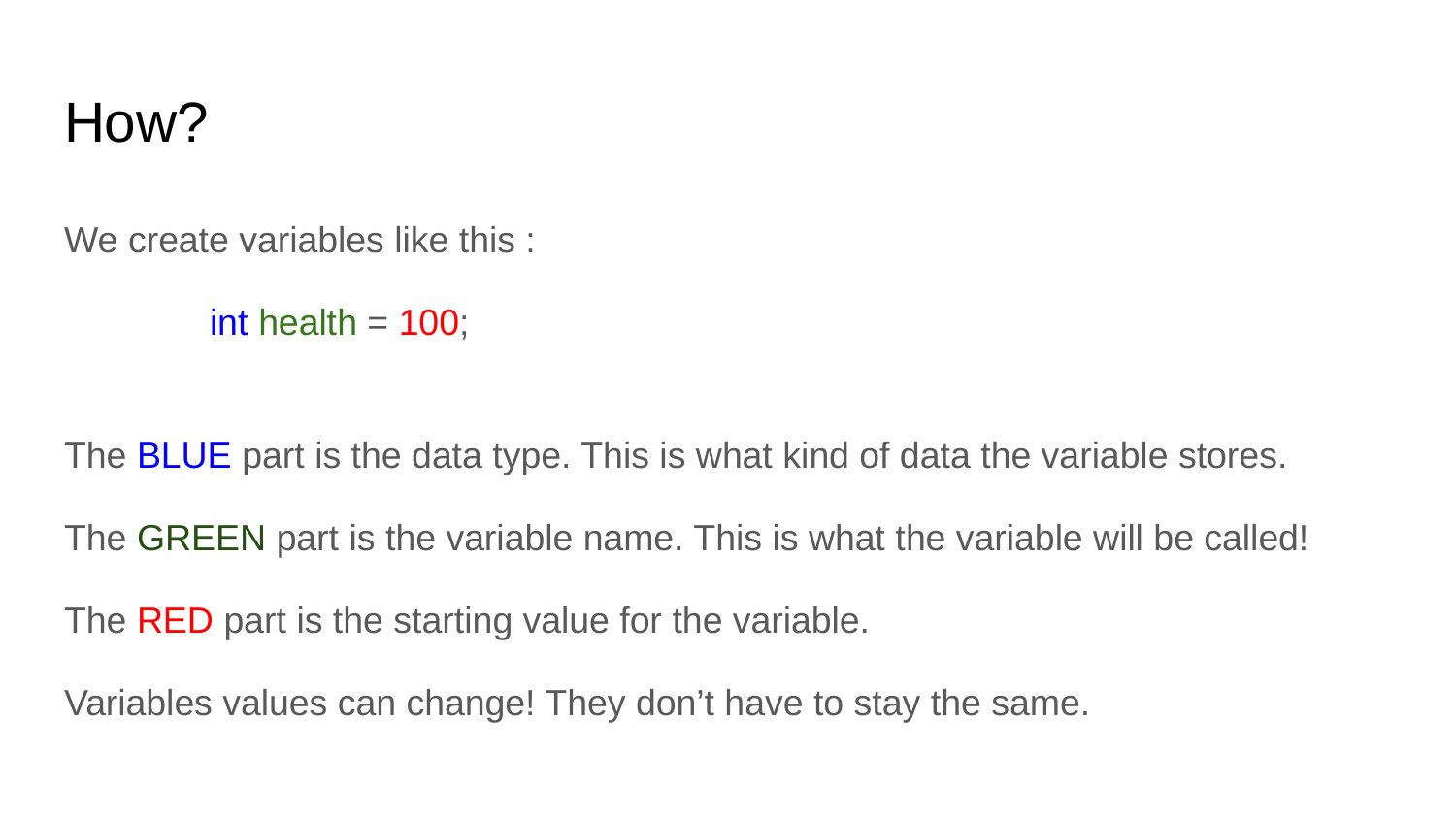

# How?
We create variables like this :
	int health = 100;
The BLUE part is the data type. This is what kind of data the variable stores.
The GREEN part is the variable name. This is what the variable will be called!
The RED part is the starting value for the variable.
Variables values can change! They don’t have to stay the same.